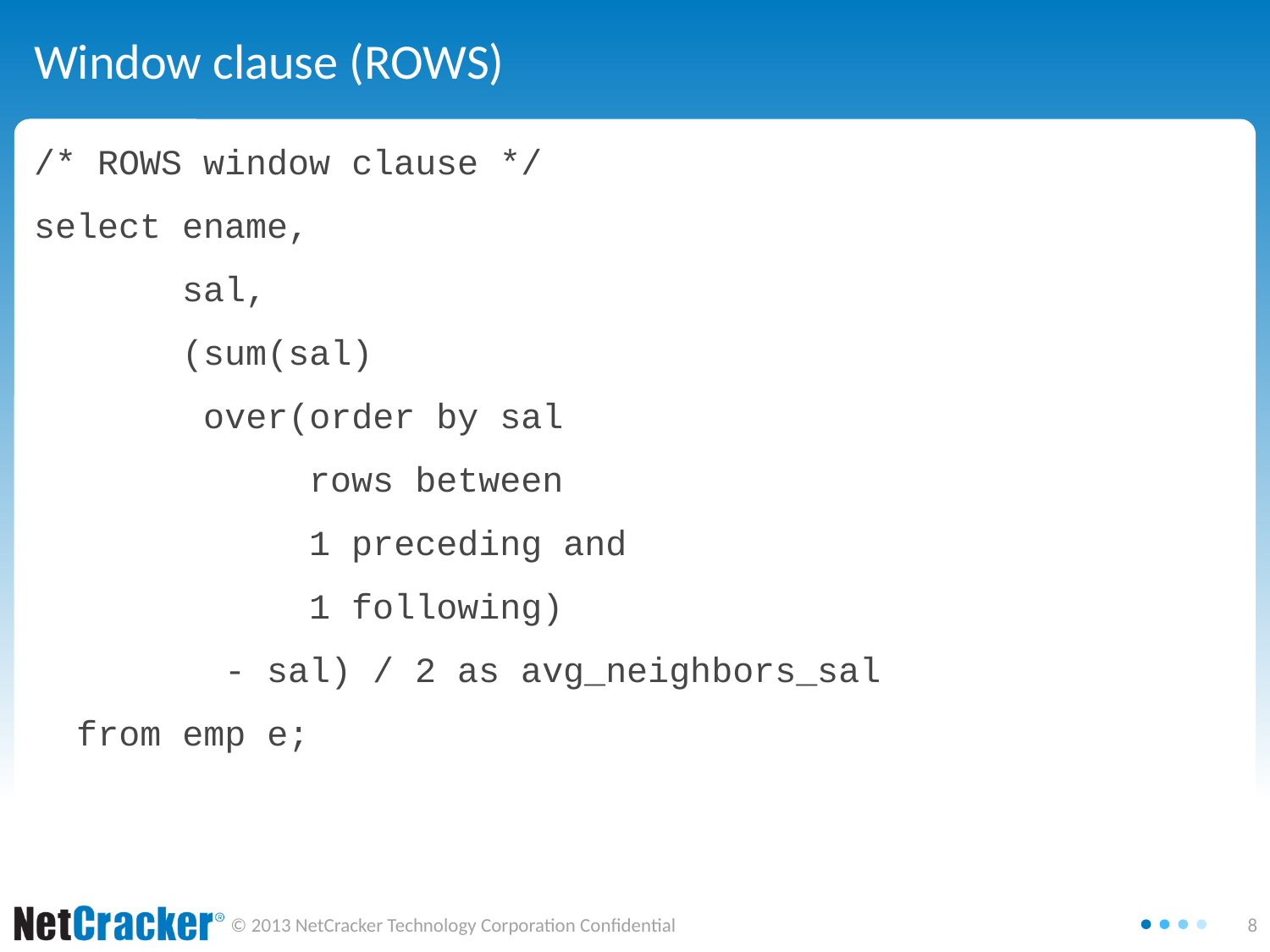

# Window clause (ROWS)
/* ROWS window clause */
select ename,
       sal,
       (sum(sal)
        over(order by sal
             rows between
             1 preceding and
             1 following)
         - sal) / 2 as avg_neighbors_sal
  from emp e;